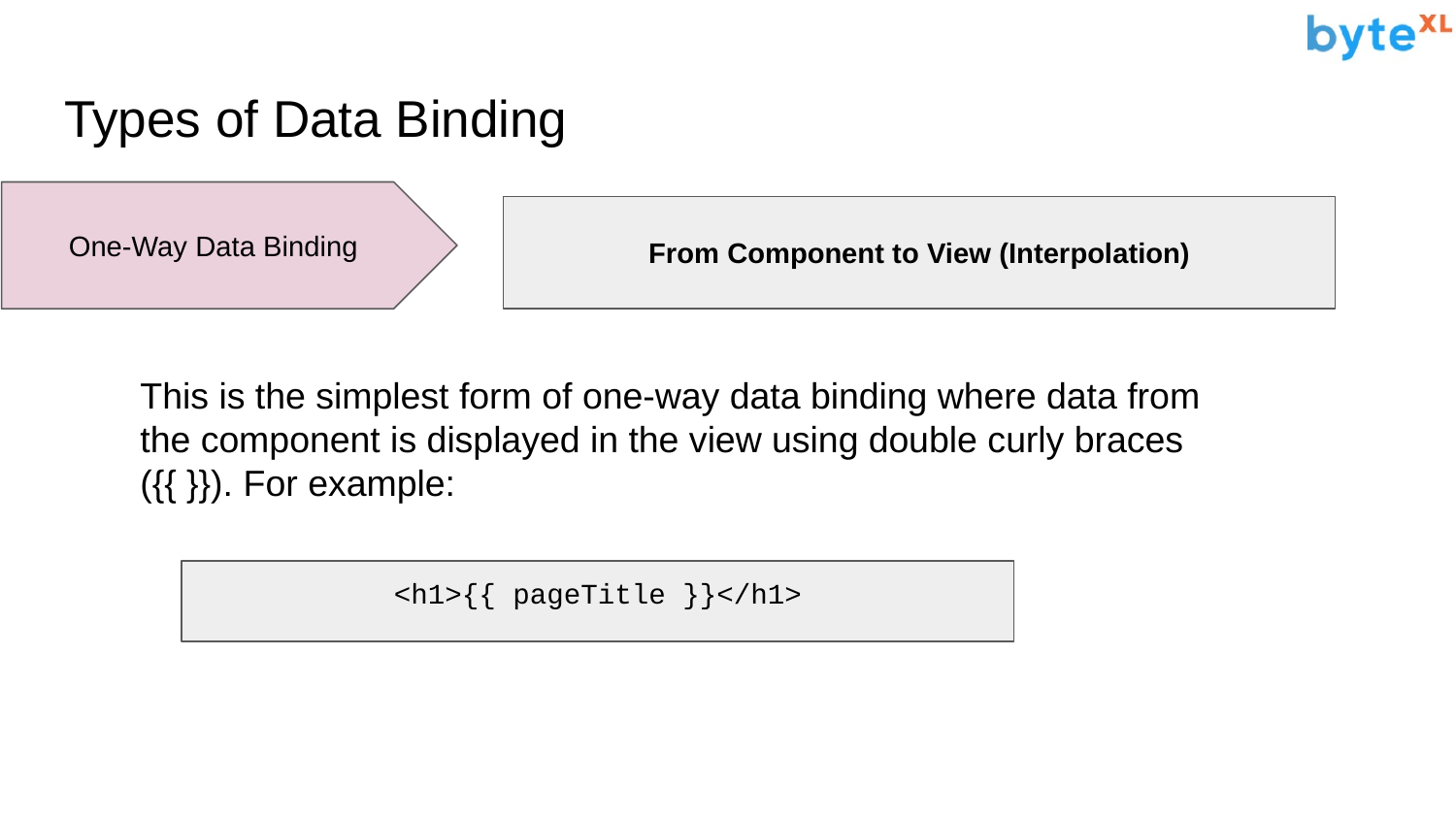

# Types of Data Binding
One-Way Data Binding
From Component to View (Interpolation)
This is the simplest form of one-way data binding where data from the component is displayed in the view using double curly braces ({{ }}). For example:
<h1>{{ pageTitle }}</h1>